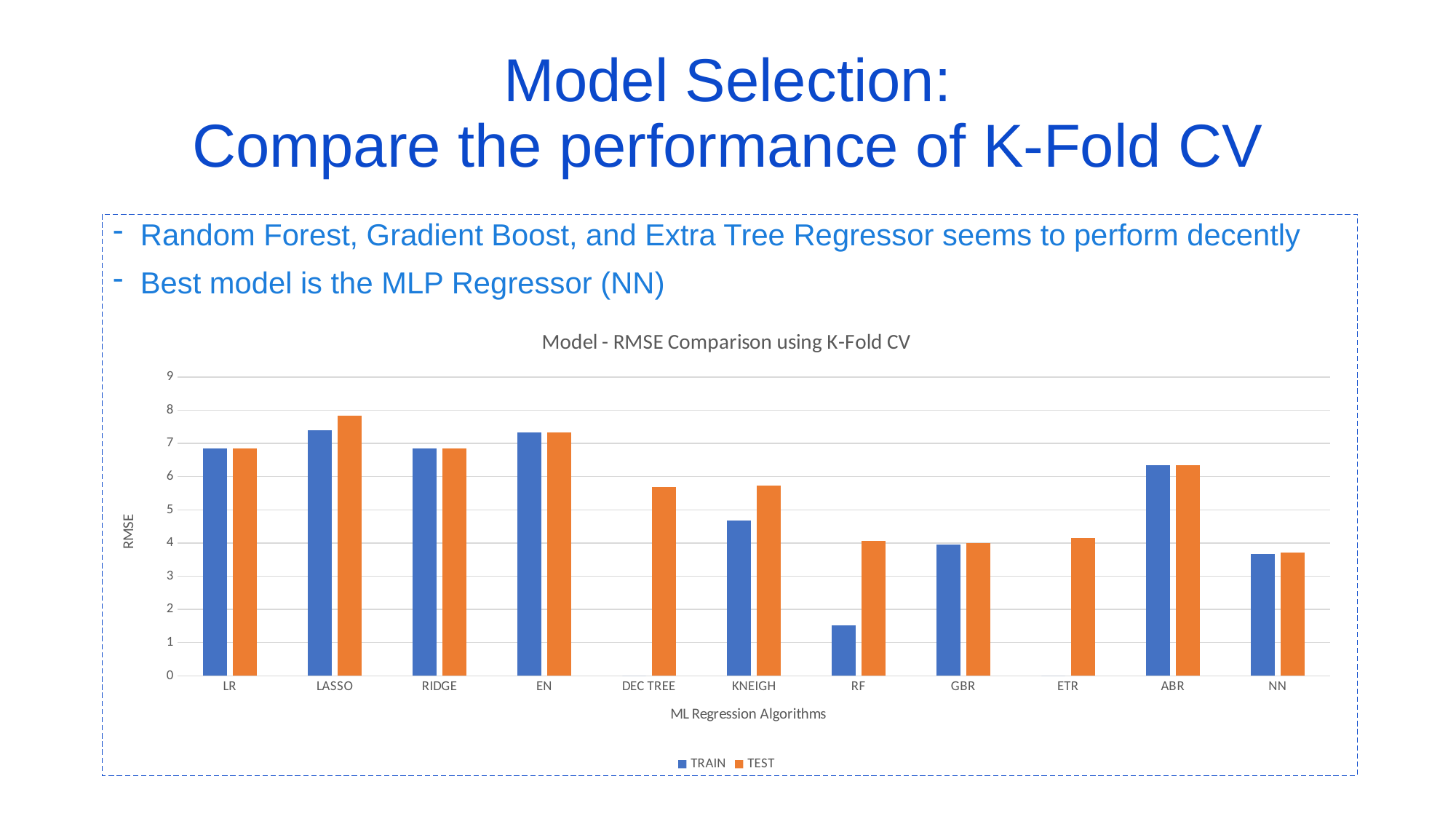

# Model Selection: Compare the performance of K-Fold CV
Random Forest, Gradient Boost, and Extra Tree Regressor seems to perform decently
Best model is the MLP Regressor (NN)

### Chart: Model - RMSE Comparison using K-Fold CV

| Category | TRAIN | TEST |
|---|---|---|
| LR | 6.842 | 6.839 |
| LASSO | 7.391 | 7.833 |
| RIDGE | 6.842 | 6.839 |
| EN | 7.335 | 7.328 |
| DEC TREE | 0.0 | 5.693 |
| KNEIGH | 4.672 | 5.729 |
| RF | 1.523 | 4.071 |
| GBR | 3.95 | 3.987 |
| ETR | 0.0 | 4.145 |
| ABR | 6.349 | 6.351 |
| NN | 3.674 | 3.707 |